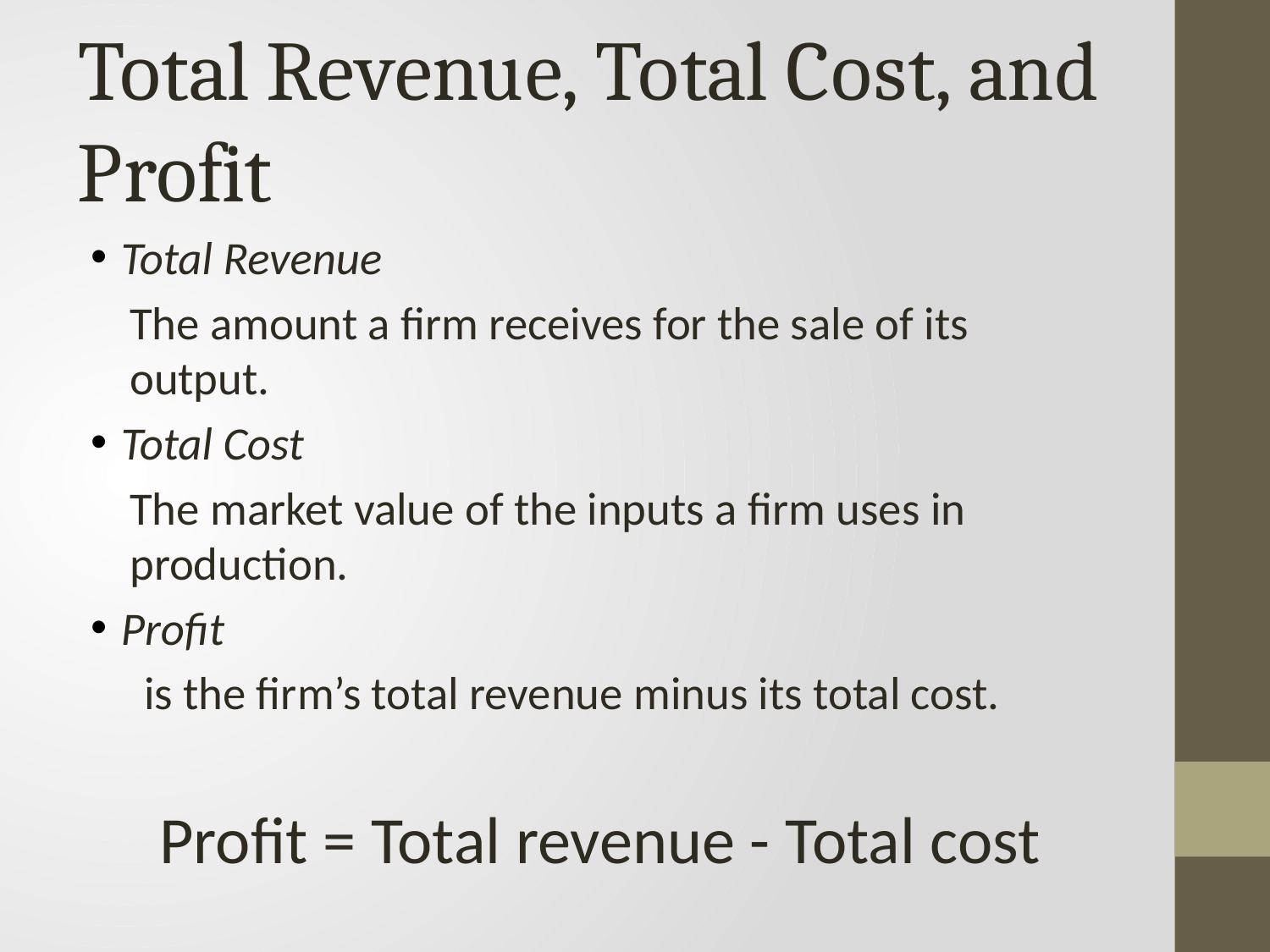

# Total Revenue, Total Cost, and Profit
Total Revenue
The amount a firm receives for the sale of its output.
Total Cost
The market value of the inputs a firm uses in production.
Profit
     is the firm’s total revenue minus its total cost.

Profit = Total revenue - Total cost